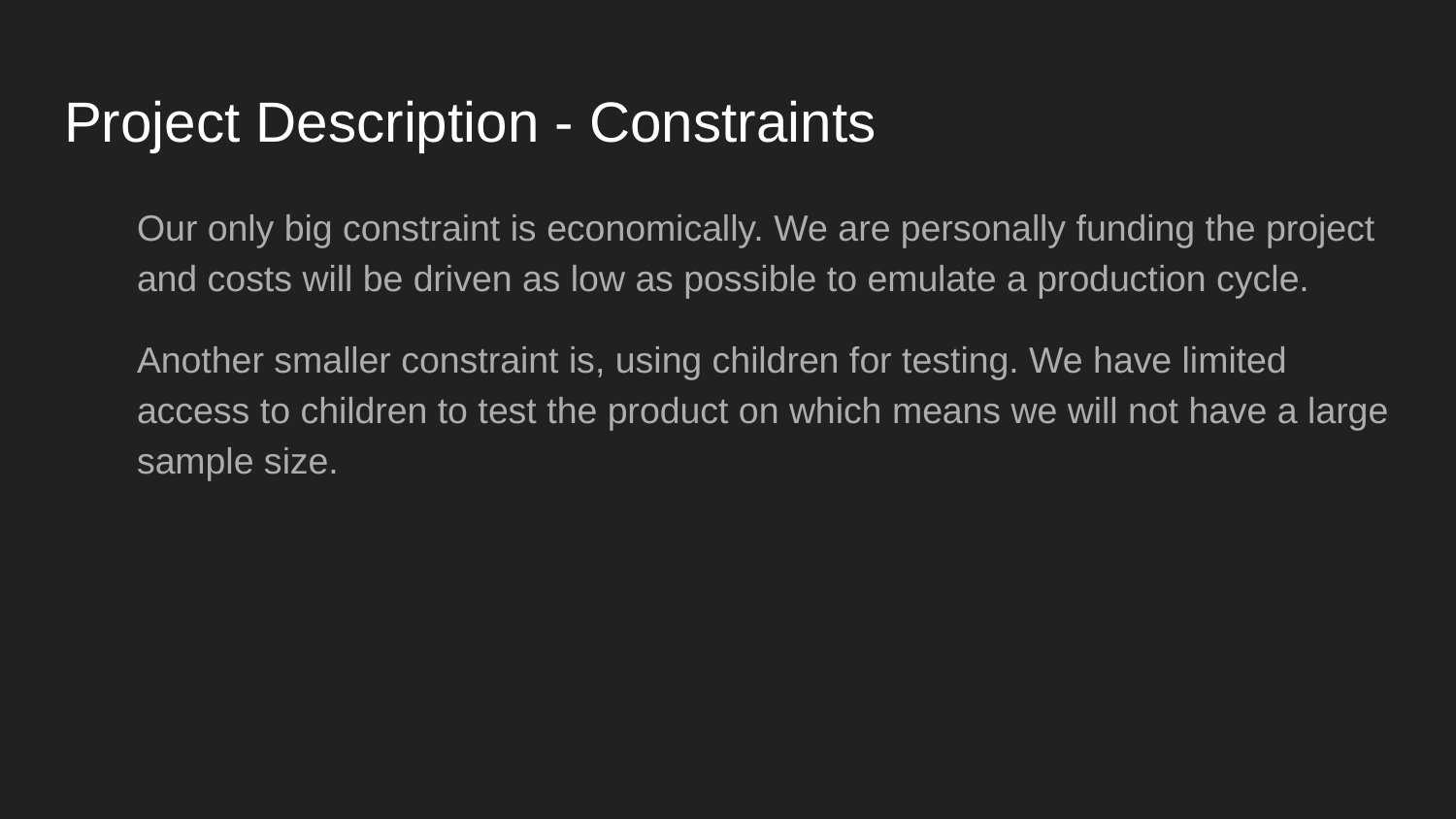

# Project Description - Constraints

Our only big constraint is economically. We are personally funding the project and costs will be driven as low as possible to emulate a production cycle.
Another smaller constraint is, using children for testing. We have limited access to children to test the product on which means we will not have a large sample size.